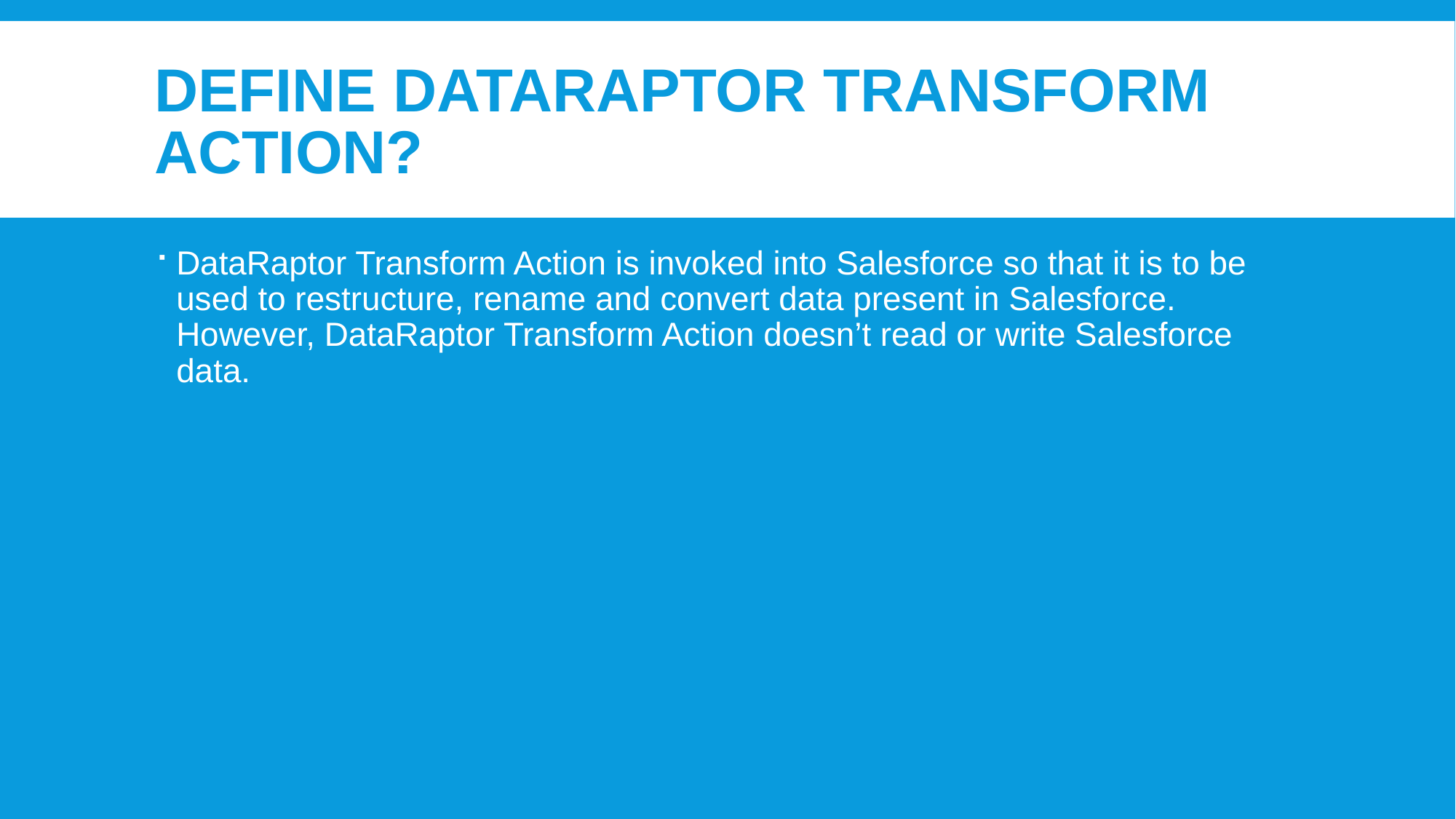

# Define DataRaptor Transform Action?
DataRaptor Transform Action is invoked into Salesforce so that it is to be used to restructure, rename and convert data present in Salesforce. However, DataRaptor Transform Action doesn’t read or write Salesforce data.